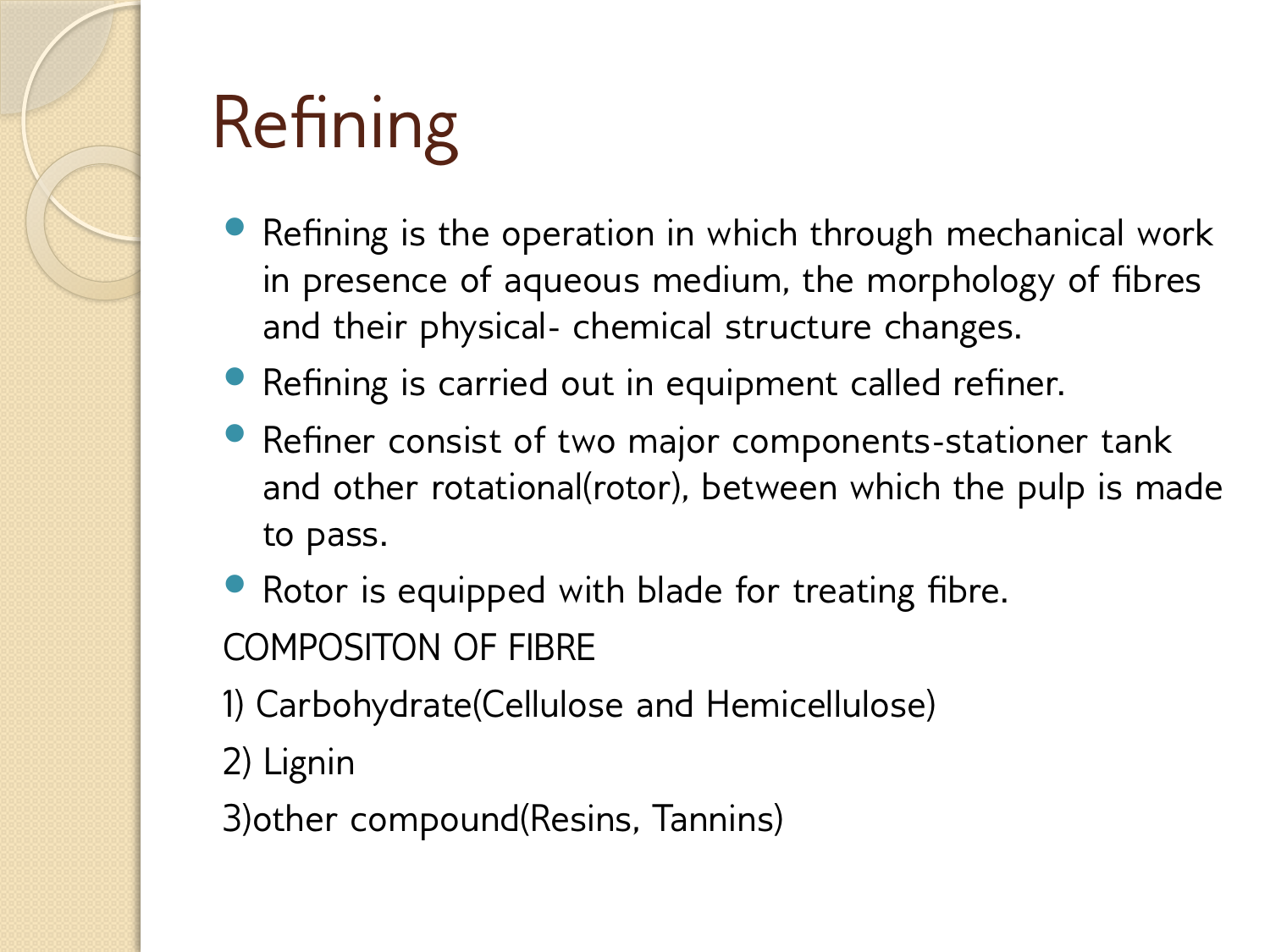

# Refining
Refining is the operation in which through mechanical work in presence of aqueous medium, the morphology of fibres and their physical- chemical structure changes.
Refining is carried out in equipment called refiner.
Refiner consist of two major components-stationer tank and other rotational(rotor), between which the pulp is made to pass.
Rotor is equipped with blade for treating fibre.
COMPOSITON OF FIBRE
1) Carbohydrate(Cellulose and Hemicellulose)
2) Lignin
3)other compound(Resins, Tannins)